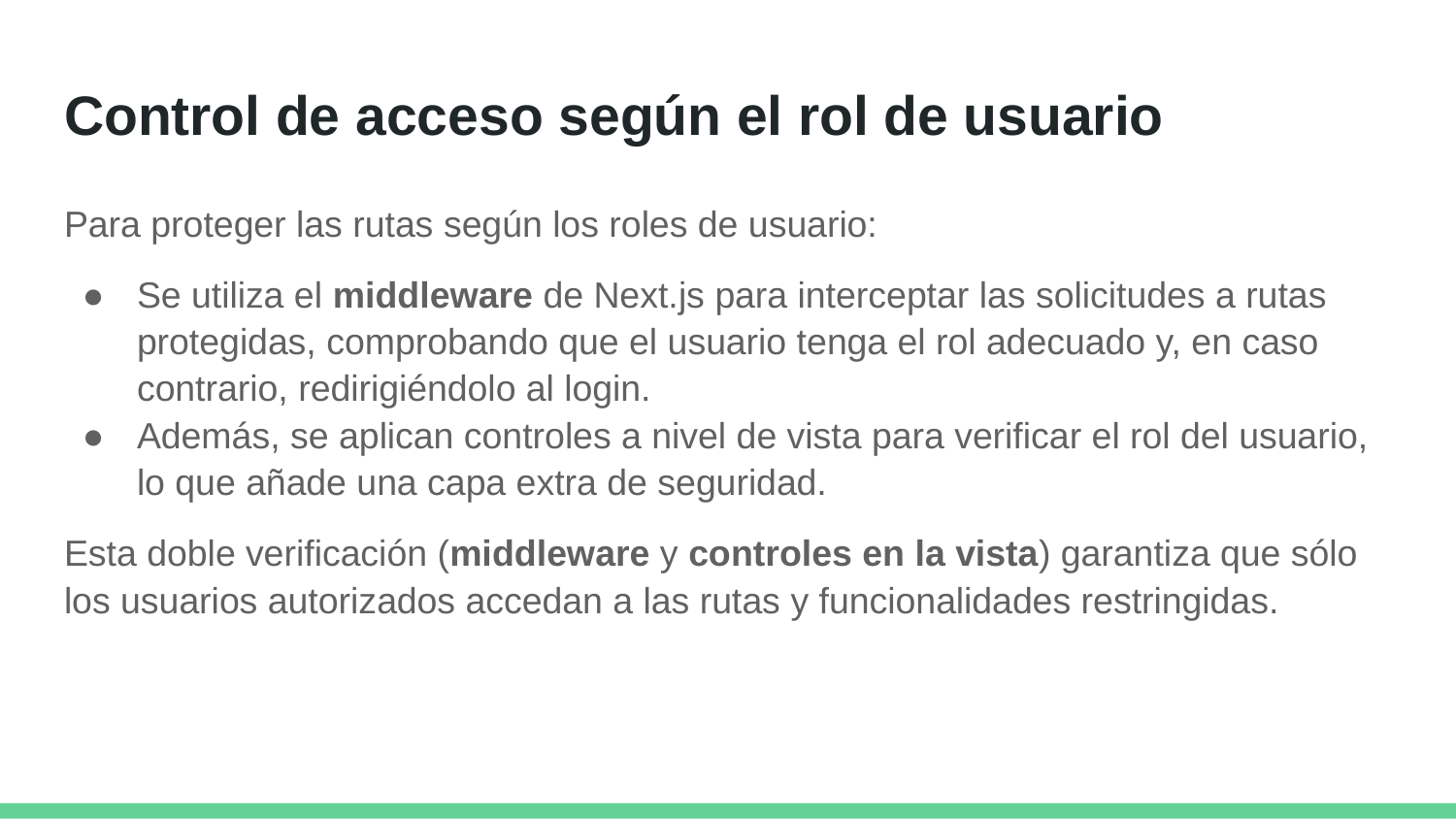

# Control de acceso según el rol de usuario
Para proteger las rutas según los roles de usuario:
Se utiliza el middleware de Next.js para interceptar las solicitudes a rutas protegidas, comprobando que el usuario tenga el rol adecuado y, en caso contrario, redirigiéndolo al login.
Además, se aplican controles a nivel de vista para verificar el rol del usuario, lo que añade una capa extra de seguridad.
Esta doble verificación (middleware y controles en la vista) garantiza que sólo los usuarios autorizados accedan a las rutas y funcionalidades restringidas.